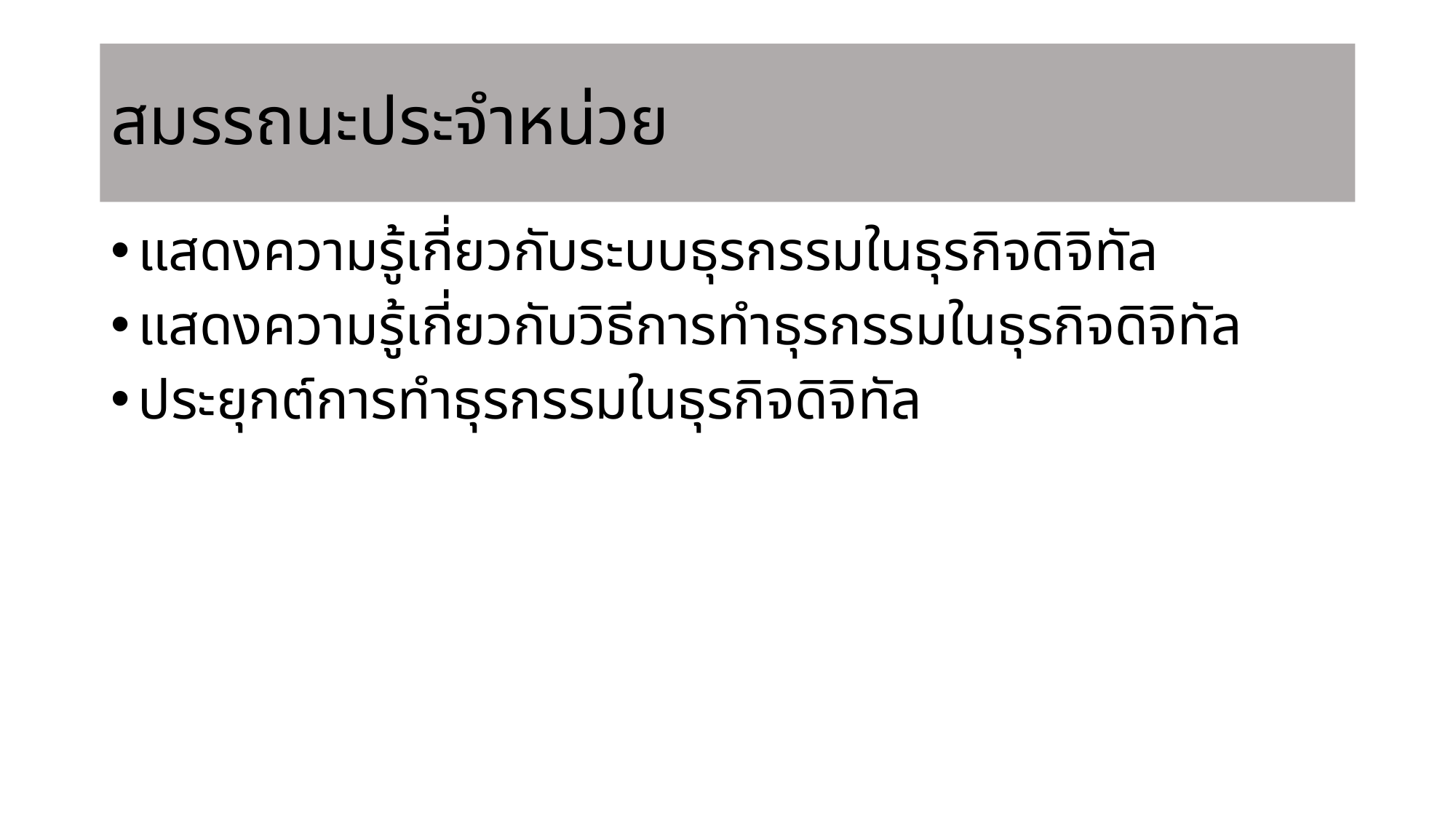

# สมรรถนะประจำหน่วย
แสดงความรู้เกี่ยวกับระบบธุรกรรมในธุรกิจดิจิทัล
แสดงความรู้เกี่ยวกับวิธีการทำธุรกรรมในธุรกิจดิจิทัล
ประยุกต์การทำธุรกรรมในธุรกิจดิจิทัล